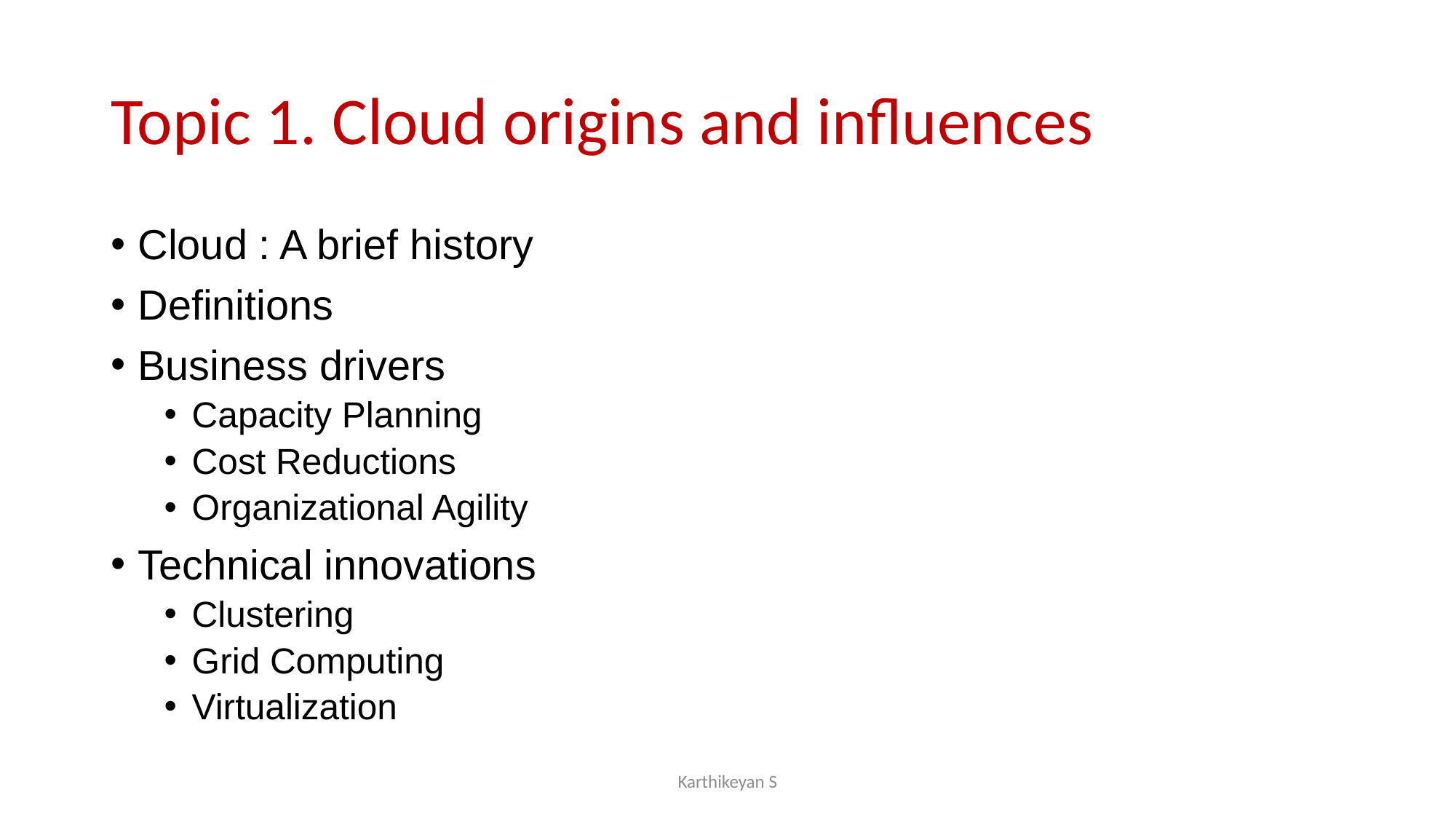

# Topic 1. Cloud origins and influences
Cloud : A brief history
Definitions
Business drivers
Capacity Planning
Cost Reductions
Organizational Agility
Technical innovations
Clustering
Grid Computing
Virtualization

Karthikeyan S